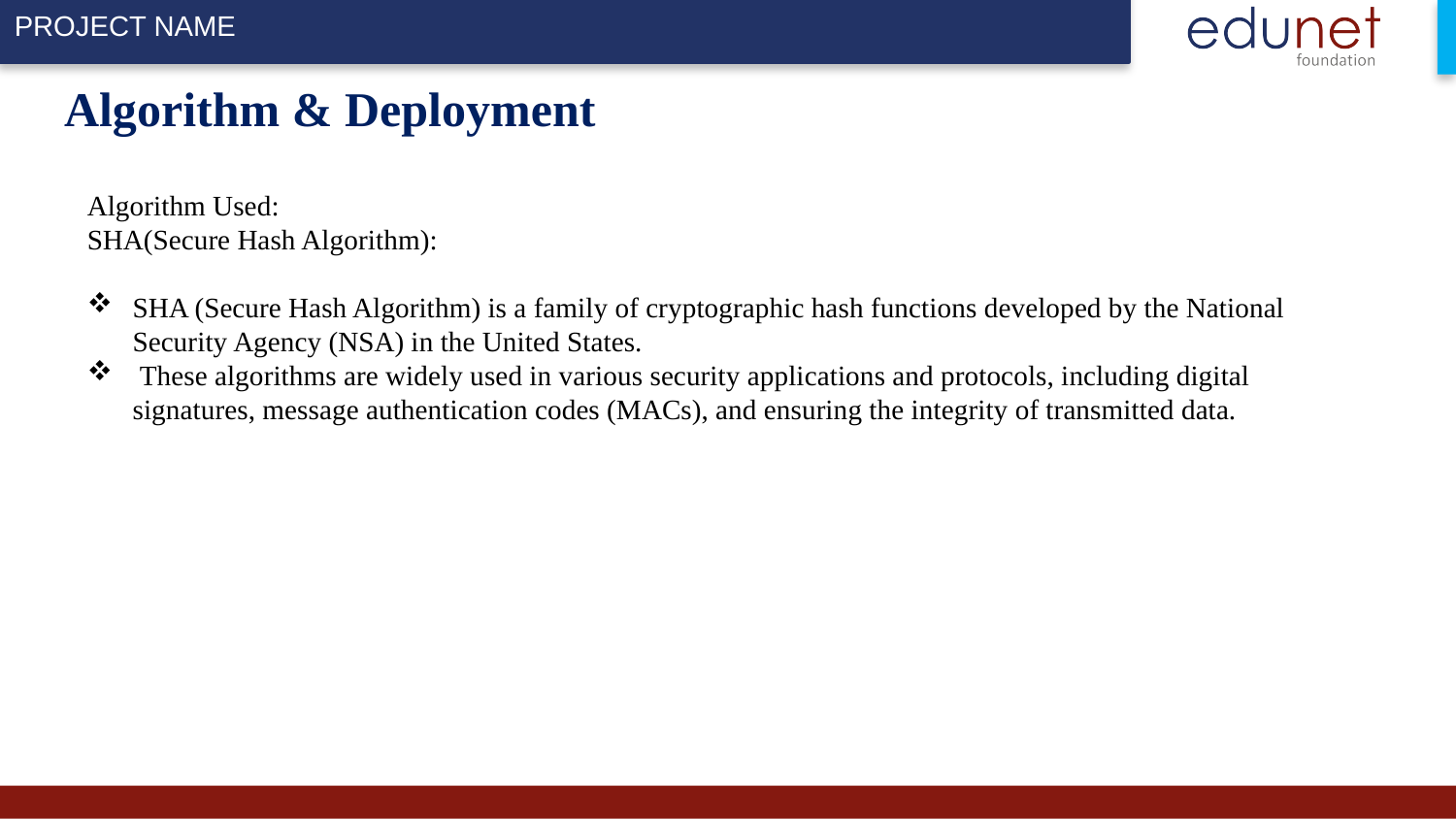

# Algorithm & Deployment
Algorithm Used:
SHA(Secure Hash Algorithm):

SHA (Secure Hash Algorithm) is a family of cryptographic hash functions developed by the National Security Agency (NSA) in the United States.
 These algorithms are widely used in various security applications and protocols, including digital signatures, message authentication codes (MACs), and ensuring the integrity of transmitted data.